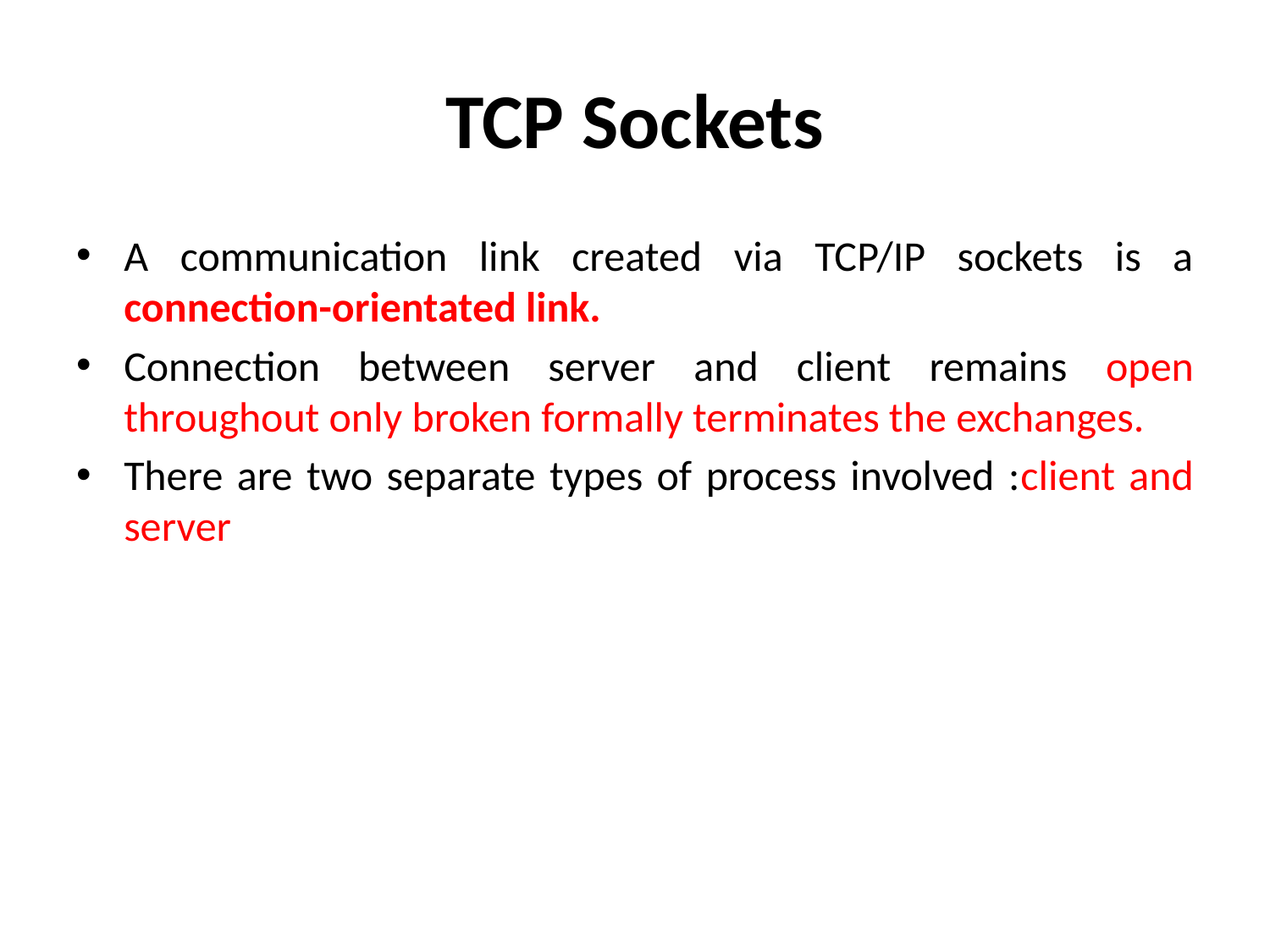

# TCP Sockets
A communication link created via TCP/IP sockets is a connection-orientated link.
Connection between server and client remains open throughout only broken formally terminates the exchanges.
There are two separate types of process involved :client and server